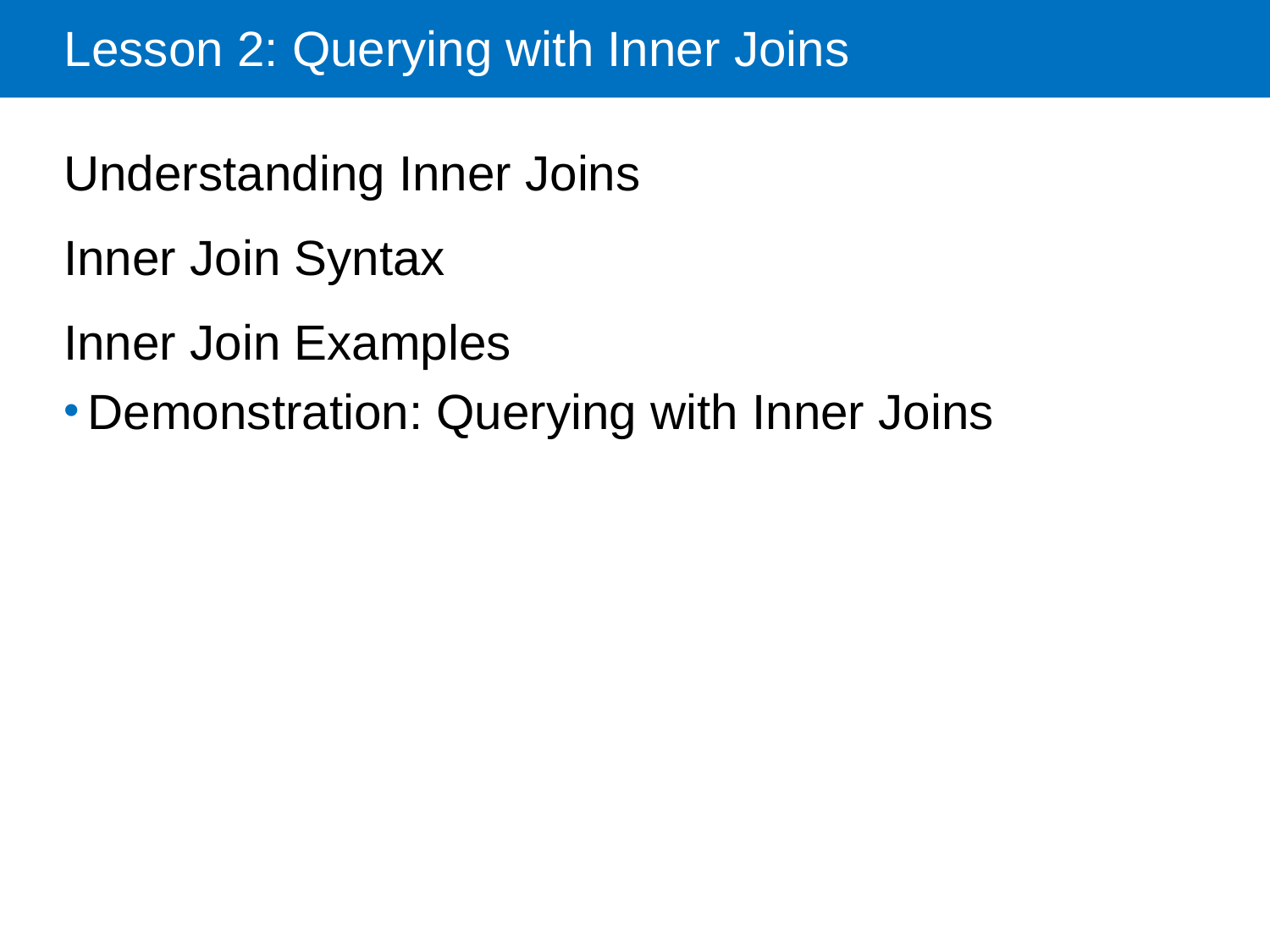

# Lesson 2: Querying with Inner Joins
Understanding Inner Joins
Inner Join Syntax
Inner Join Examples
Demonstration: Querying with Inner Joins